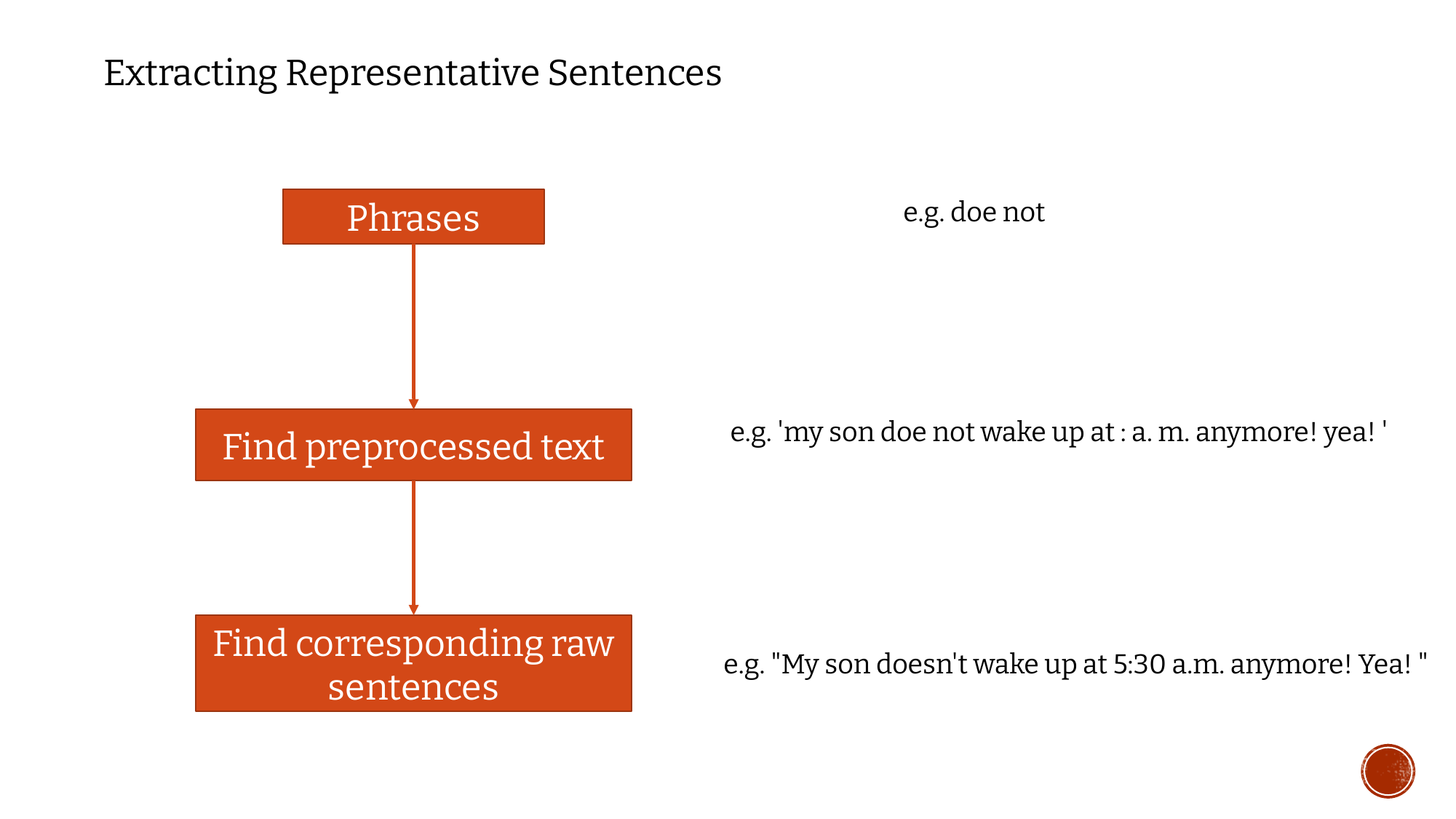

Extracting Representative Sentences
Phrases
Find preprocessed text
Find corresponding raw sentences
e.g. doe not
e.g. 'my son doe not wake up at : a. m. anymore! yea! '
e.g. "My son doesn't wake up at 5:30 a.m. anymore! Yea! "